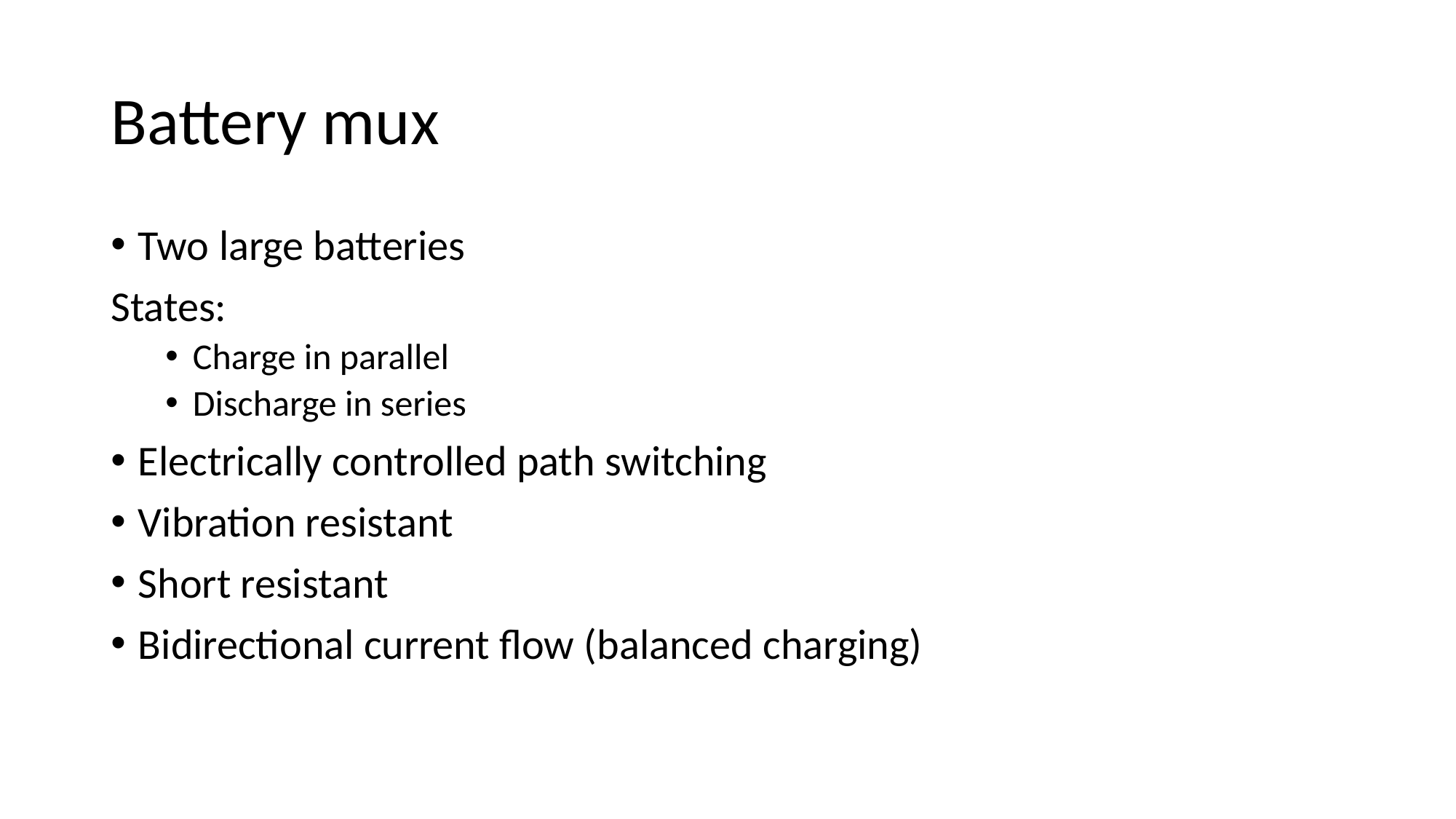

# Battery mux
Two large batteries
States:
Charge in parallel
Discharge in series
Electrically controlled path switching
Vibration resistant
Short resistant
Bidirectional current flow (balanced charging)